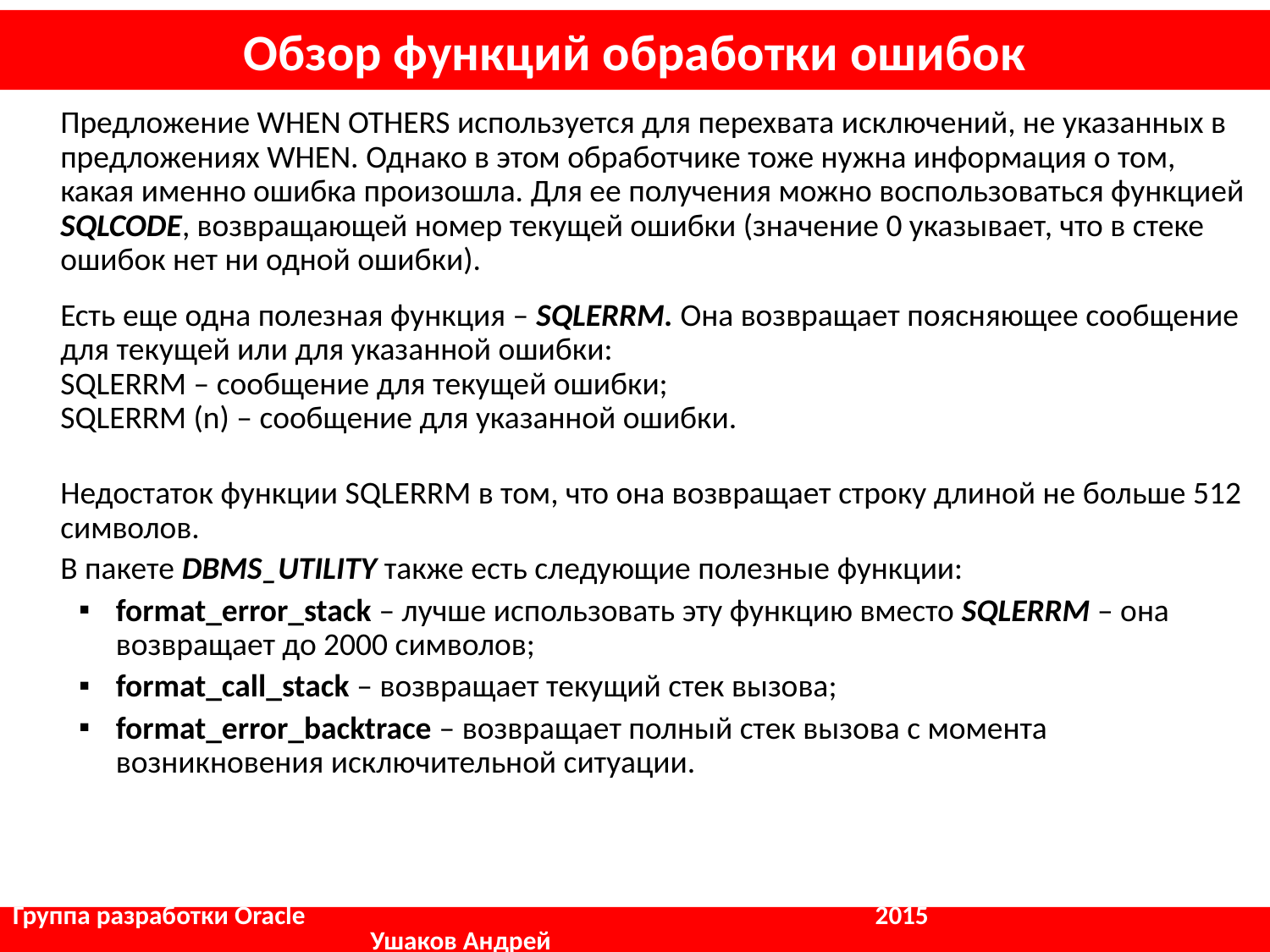

# Обзор функций обработки ошибок
	Предложение WHEN OTHERS используется для перехвата исключений, не указанных в предложениях WHEN. Однако в этом обработчике тоже нужна информация о том, какая именно ошибка произошла. Для ее получения можно воспользоваться функцией SQLCODE, возвращающей номер текущей ошибки (значение 0 указывает, что в стеке ошибок нет ни одной ошибки).
	Есть еще одна полезная функция – SQLERRM. Она возвращает поясняющее сообщение для текущей или для указанной ошибки:
SQLERRM – сообщение для текущей ошибки;
SQLERRM (n) – сообщение для указанной ошибки.
	Недостаток функции SQLERRM в том, что она возвращает строку длиной не больше 512 символов.
	В пакете DBMS_UTILITY также есть следующие полезные функции:
format_error_stack – лучше использовать эту функцию вместо SQLERRM – она возвращает до 2000 символов;
format_call_stack – возвращает текущий стек вызова;
format_error_backtrace – возвращает полный стек вызова с момента возникновения исключительной ситуации.
Группа разработки Oracle				                 2015		 	                                       Ушаков Андрей